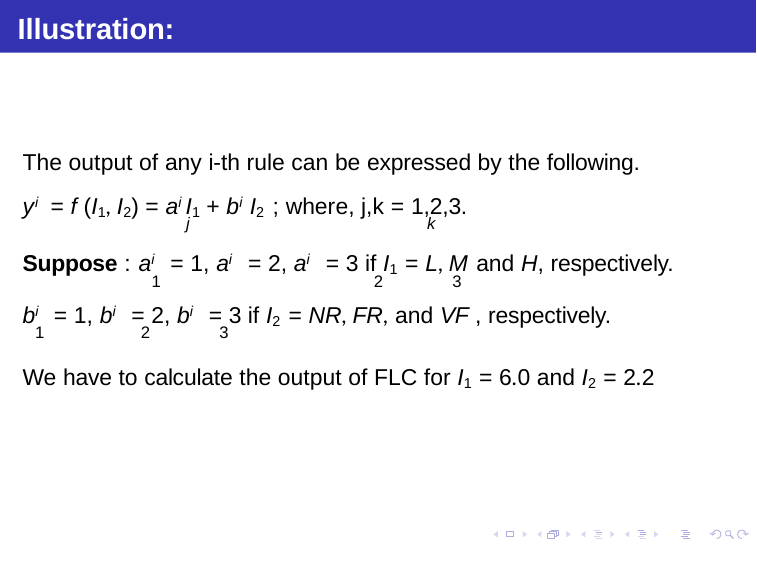

# Illustration:
The output of any i-th rule can be expressed by the following.
yi = f (I1, I2) = ai I1 + bi I2 ; where, j,k = 1,2,3.
j	k

Suppose : ai = 1, ai = 2, ai = 3 if I1 = L, M and H, respectively.
1	2	3
bi = 1, bi = 2, bi = 3 if I2 = NR, FR, and VF , respectively.
1	2	3
We have to calculate the output of FLC for I1 = 6.0 and I2 = 2.2
Debasis Samanta (IIT Kharagpur)
Soft Computing Applications
23.01.2016
29 / 34